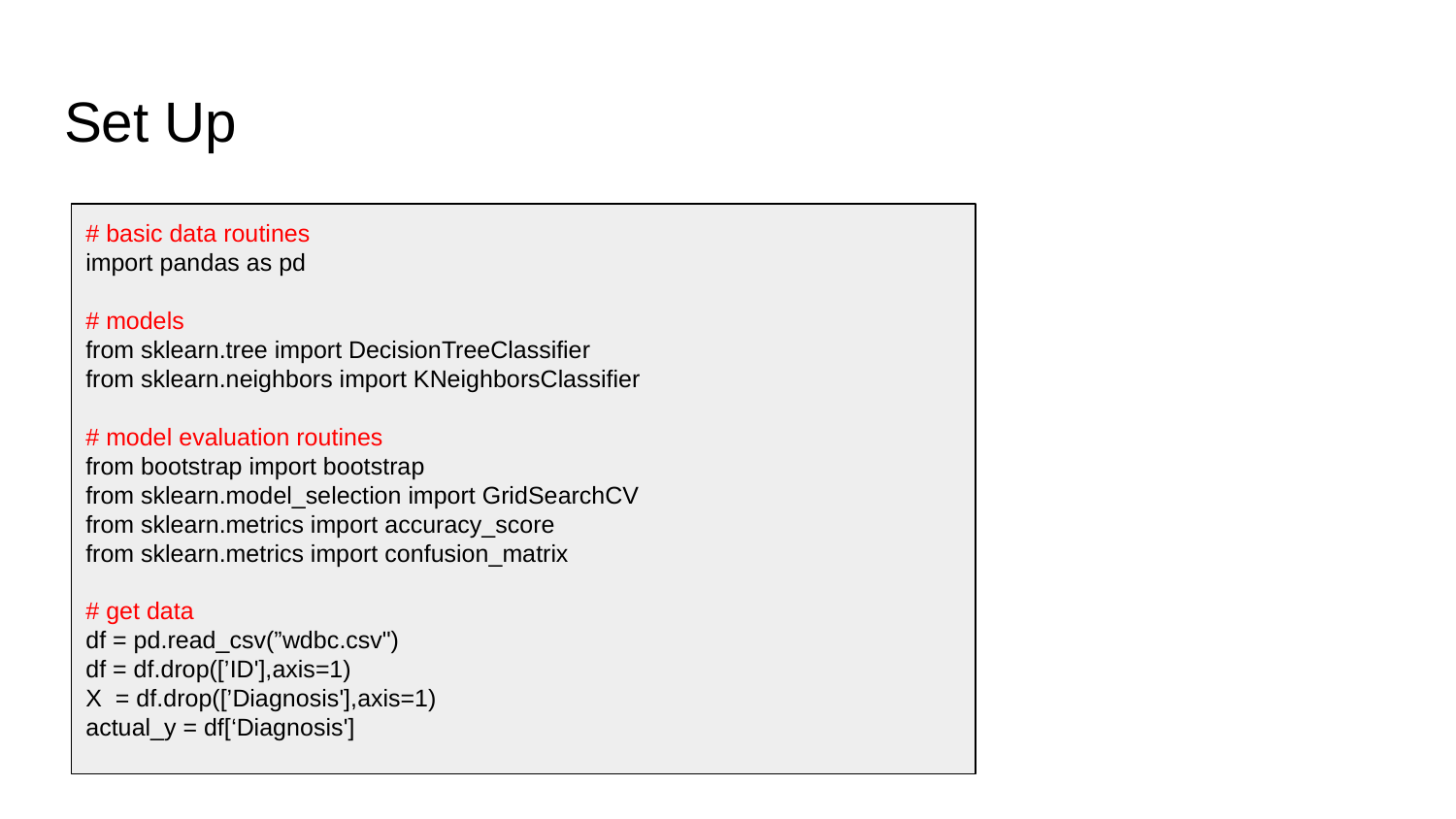

# Set Up
# basic data routines import pandas as pd # models from sklearn.tree import DecisionTreeClassifier from sklearn.neighbors import KNeighborsClassifier # model evaluation routines from bootstrap import bootstrap from sklearn.model_selection import GridSearchCV from sklearn.metrics import accuracy_score from sklearn.metrics import confusion_matrix # get data df = pd.read_csv(”wdbc.csv") df = df.drop([’ID'],axis=1) X  = df.drop([’Diagnosis'],axis=1) actual_y = df[‘Diagnosis']